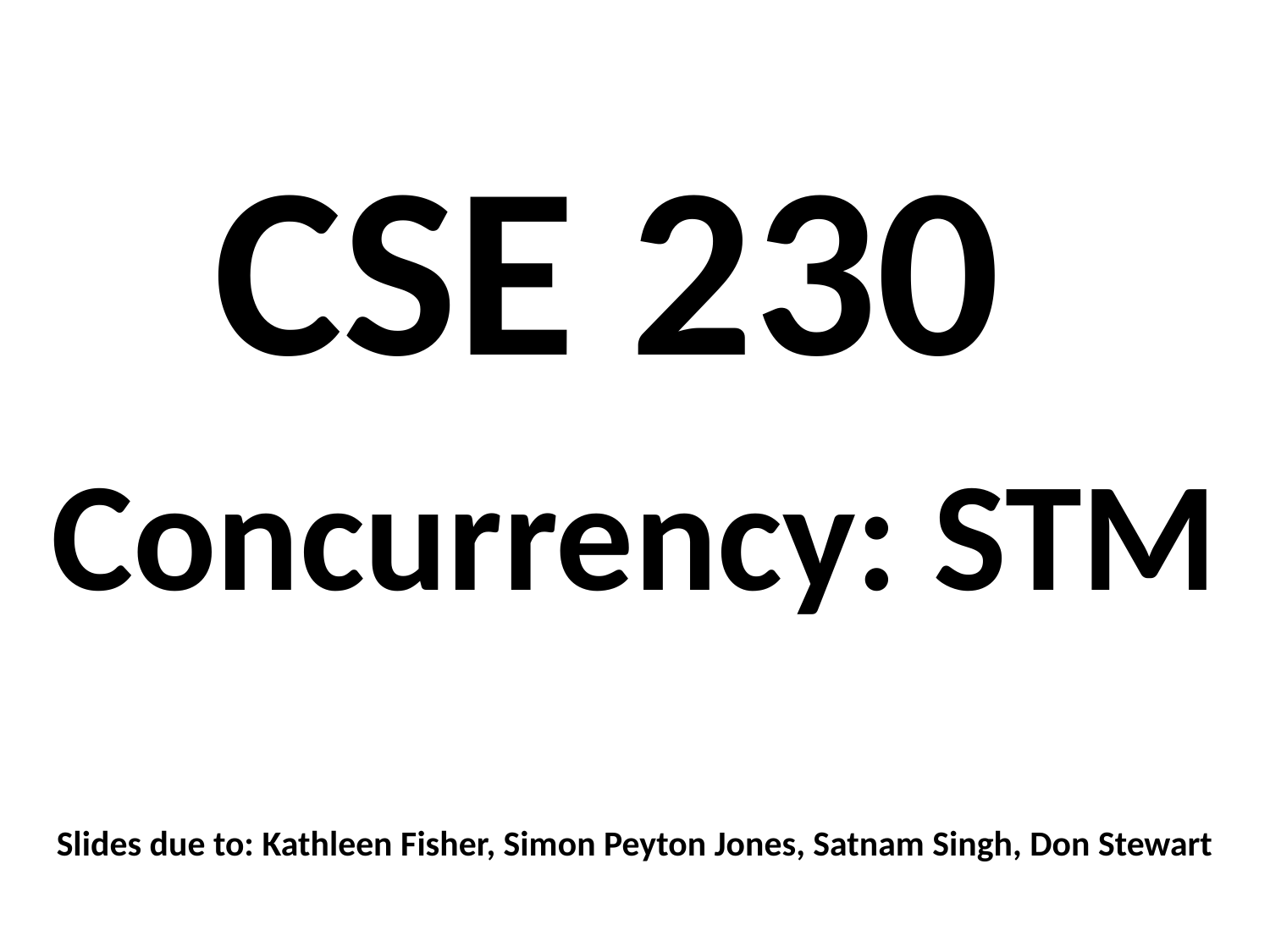

CSE 230
Concurrency: STM
Slides due to: Kathleen Fisher, Simon Peyton Jones, Satnam Singh, Don Stewart